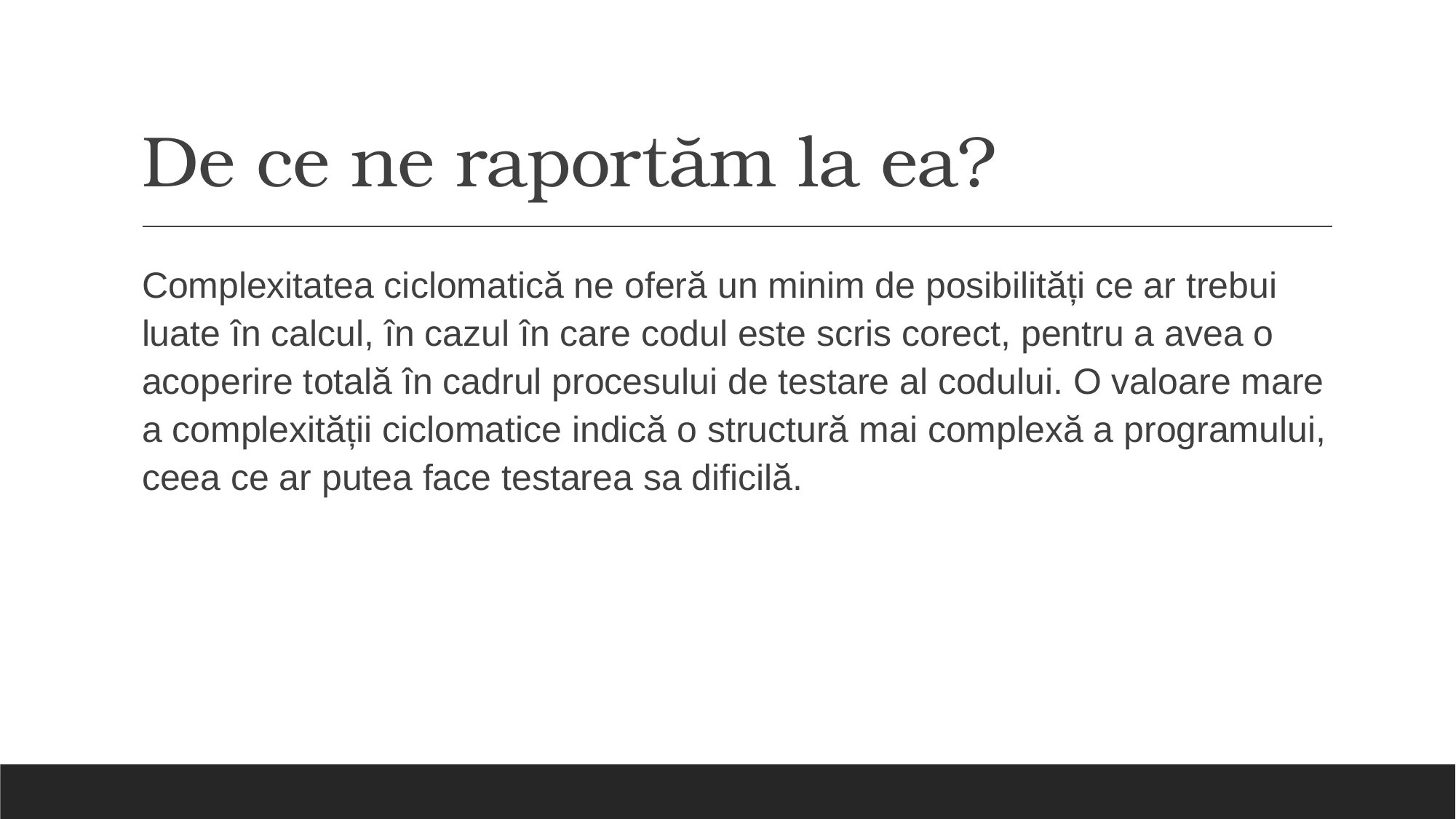

# De ce ne raportăm la ea?
Complexitatea ciclomatică ne oferă un minim de posibilități ce ar trebui luate în calcul, în cazul în care codul este scris corect, pentru a avea o acoperire totală în cadrul procesului de testare al codului. O valoare mare a complexității ciclomatice indică o structură mai complexă a programului, ceea ce ar putea face testarea sa dificilă.